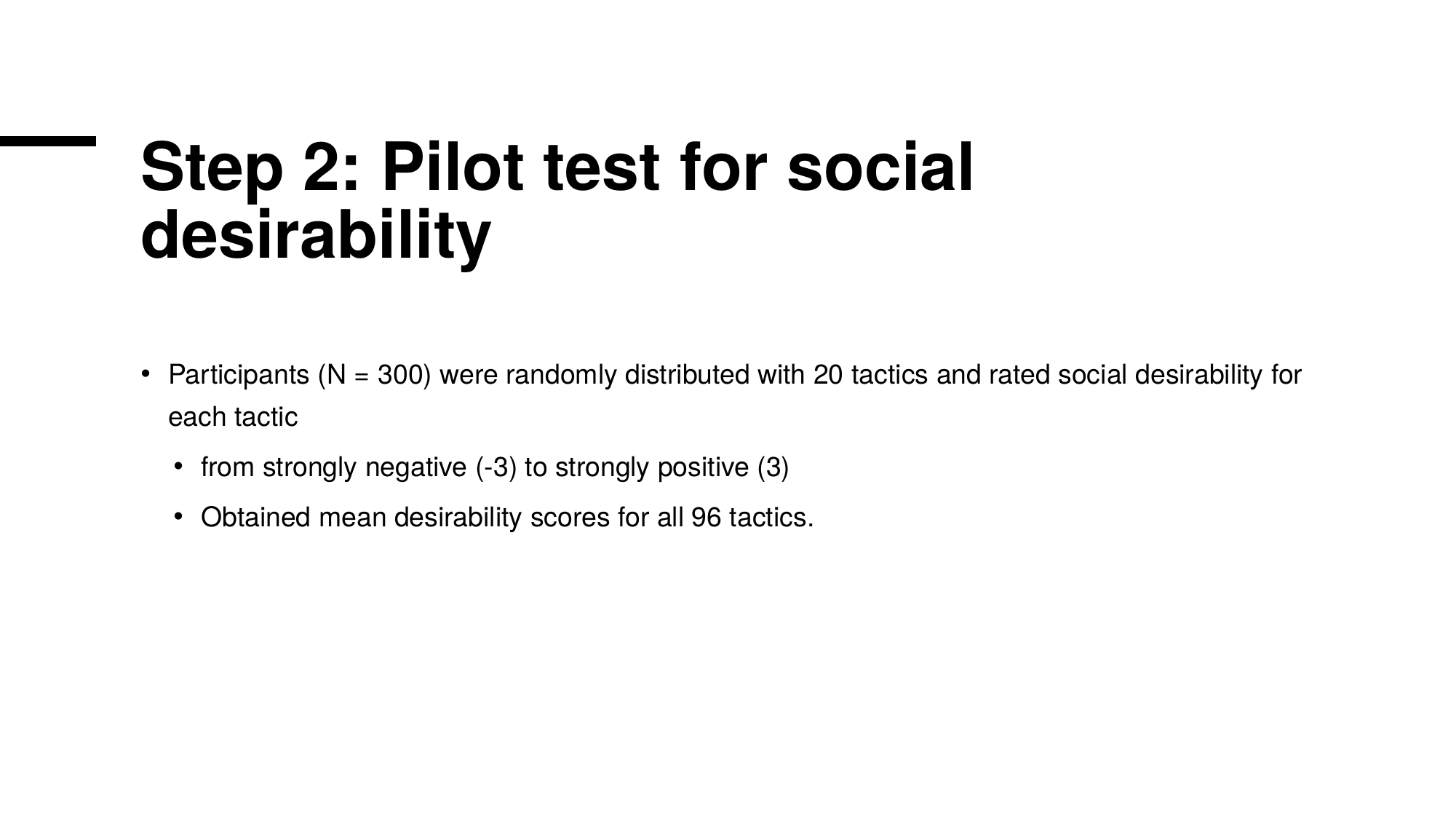

# Step 2: Pilot test for social desirability
Participants (N = 300) were randomly distributed with 20 tactics and rated social desirability for each tactic
from strongly negative (-3) to strongly positive (3)
Obtained mean desirability scores for all 96 tactics.